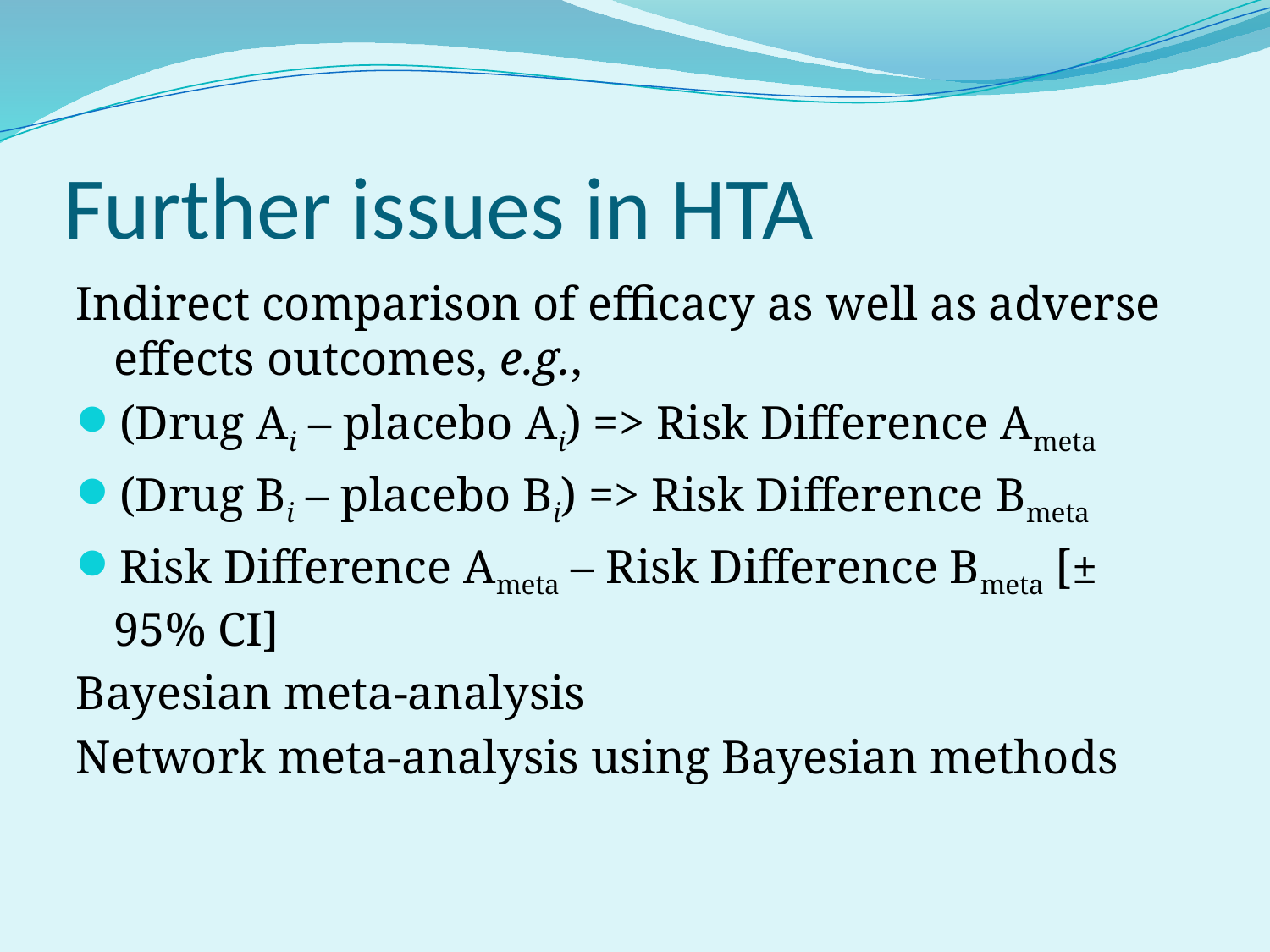

# Further issues in HTA
Indirect comparison of efficacy as well as adverse effects outcomes, e.g.,
(Drug Ai – placebo Ai) => Risk Difference Ameta
(Drug Bi – placebo Bi) => Risk Difference Bmeta
Risk Difference Ameta – Risk Difference Bmeta [± 95% CI]
Bayesian meta-analysis
Network meta-analysis using Bayesian methods